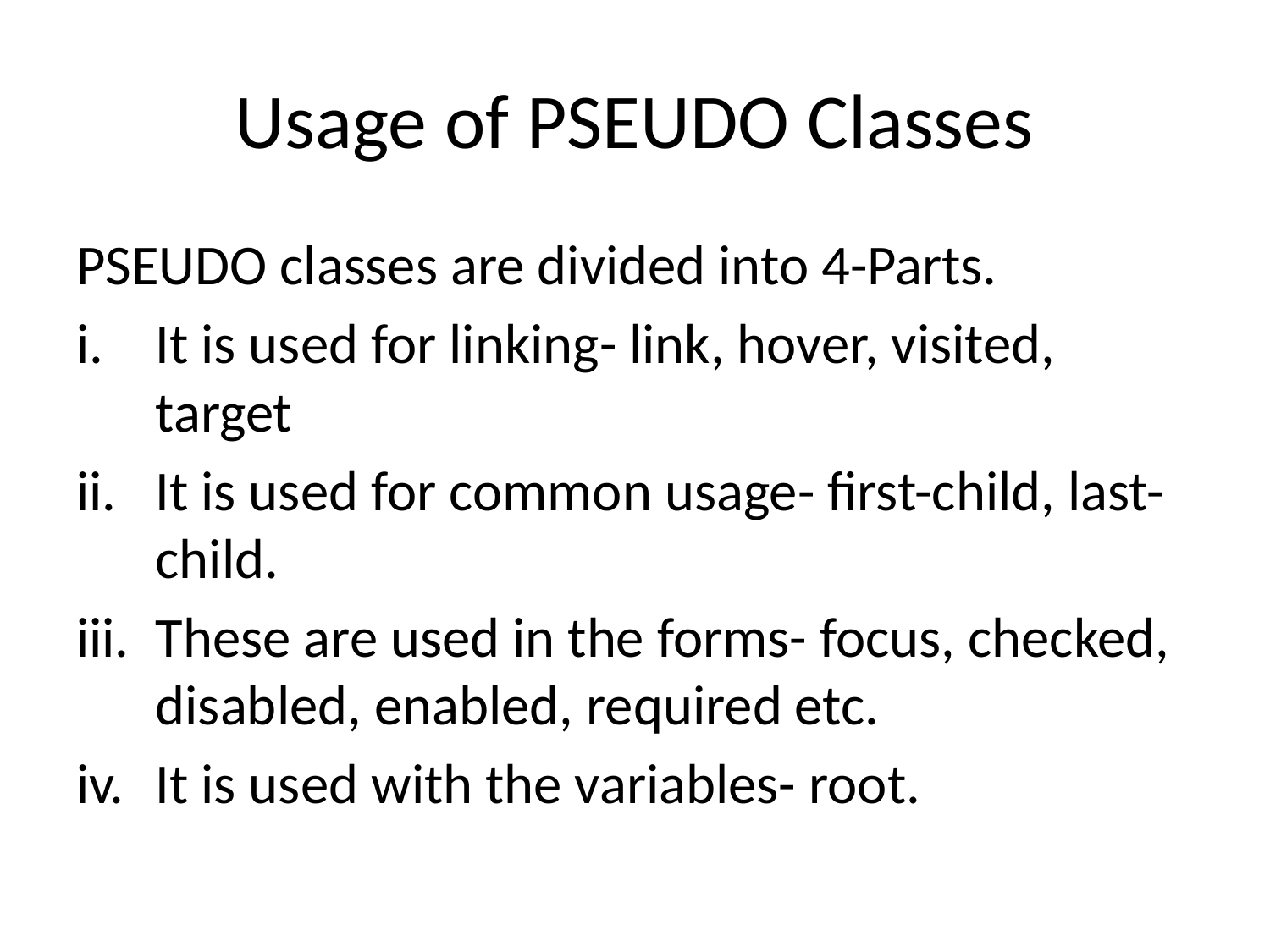

# Usage of PSEUDO Classes
PSEUDO classes are divided into 4-Parts.
It is used for linking- link, hover, visited, target
It is used for common usage- first-child, last-child.
These are used in the forms- focus, checked, disabled, enabled, required etc.
It is used with the variables- root.